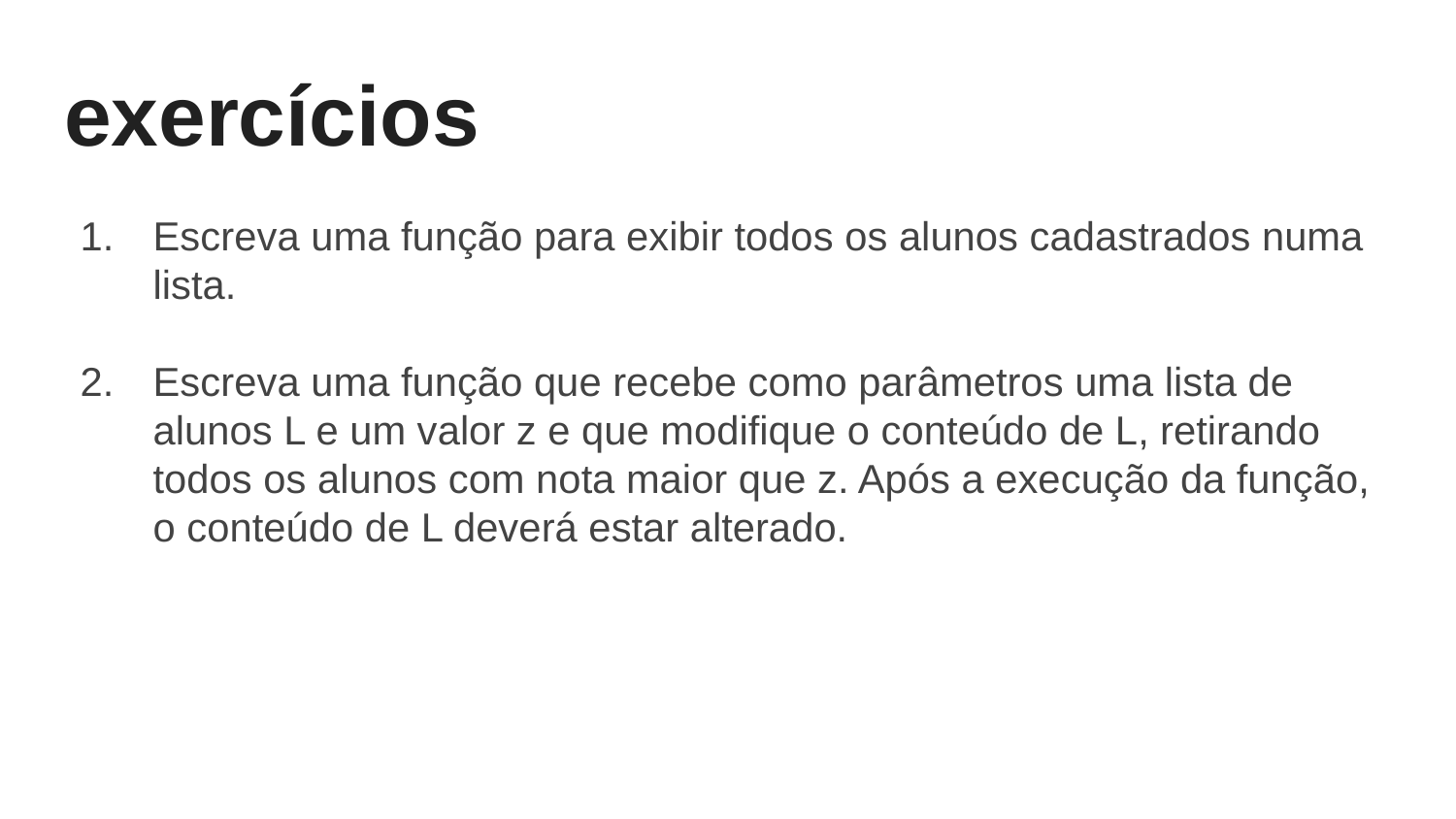

# exercícios
Escreva uma função para exibir todos os alunos cadastrados numa lista.

Escreva uma função que recebe como parâmetros uma lista de alunos L e um valor z e que modifique o conteúdo de L, retirando todos os alunos com nota maior que z. Após a execução da função, o conteúdo de L deverá estar alterado.